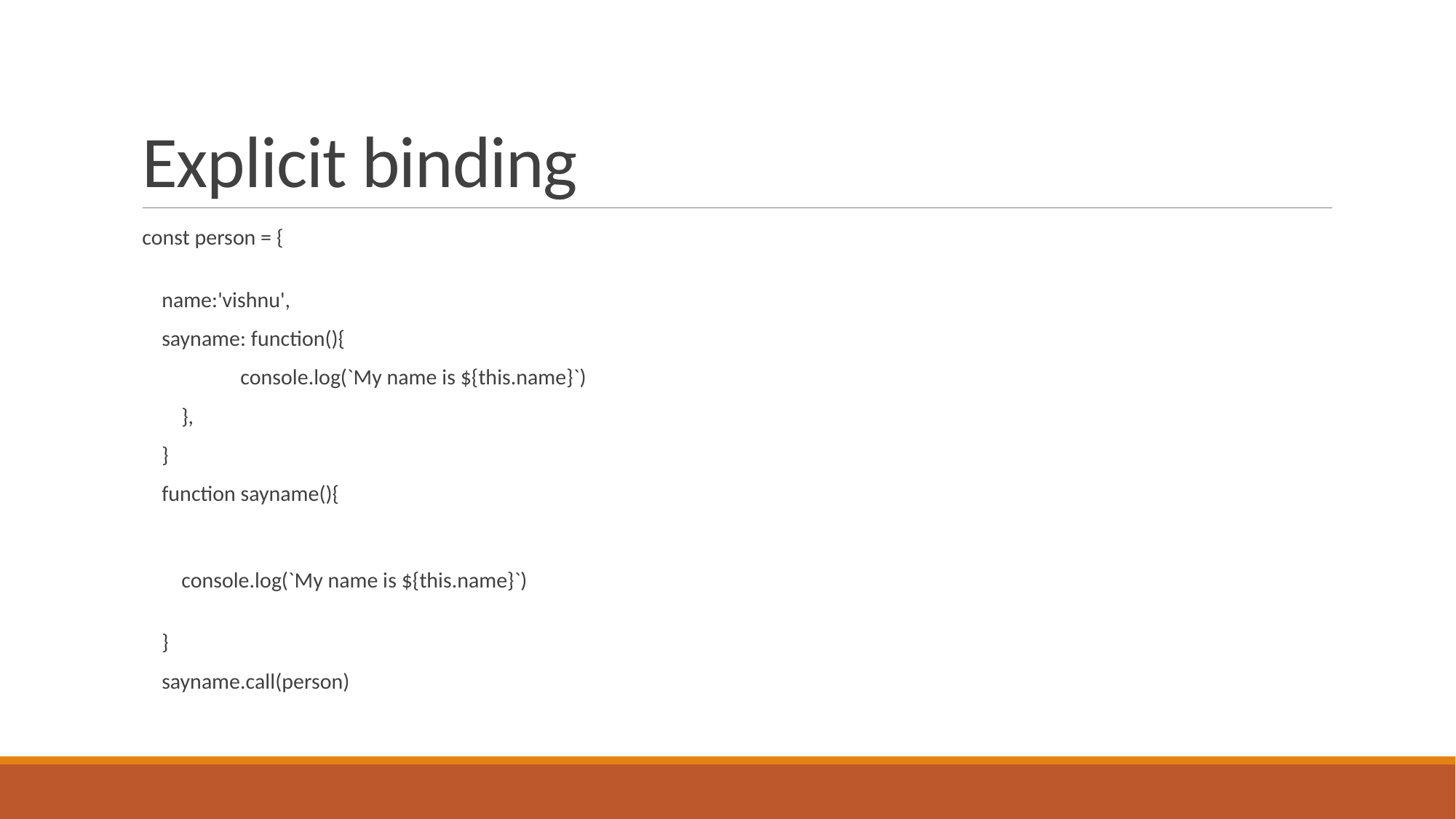

# Explicit binding
const person = {
    name:'vishnu',
    sayname: function(){
   	    console.log(`My name is ${this.name}`)
        },
    }
    function sayname(){
        console.log(`My name is ${this.name}`)
    }
    sayname.call(person)